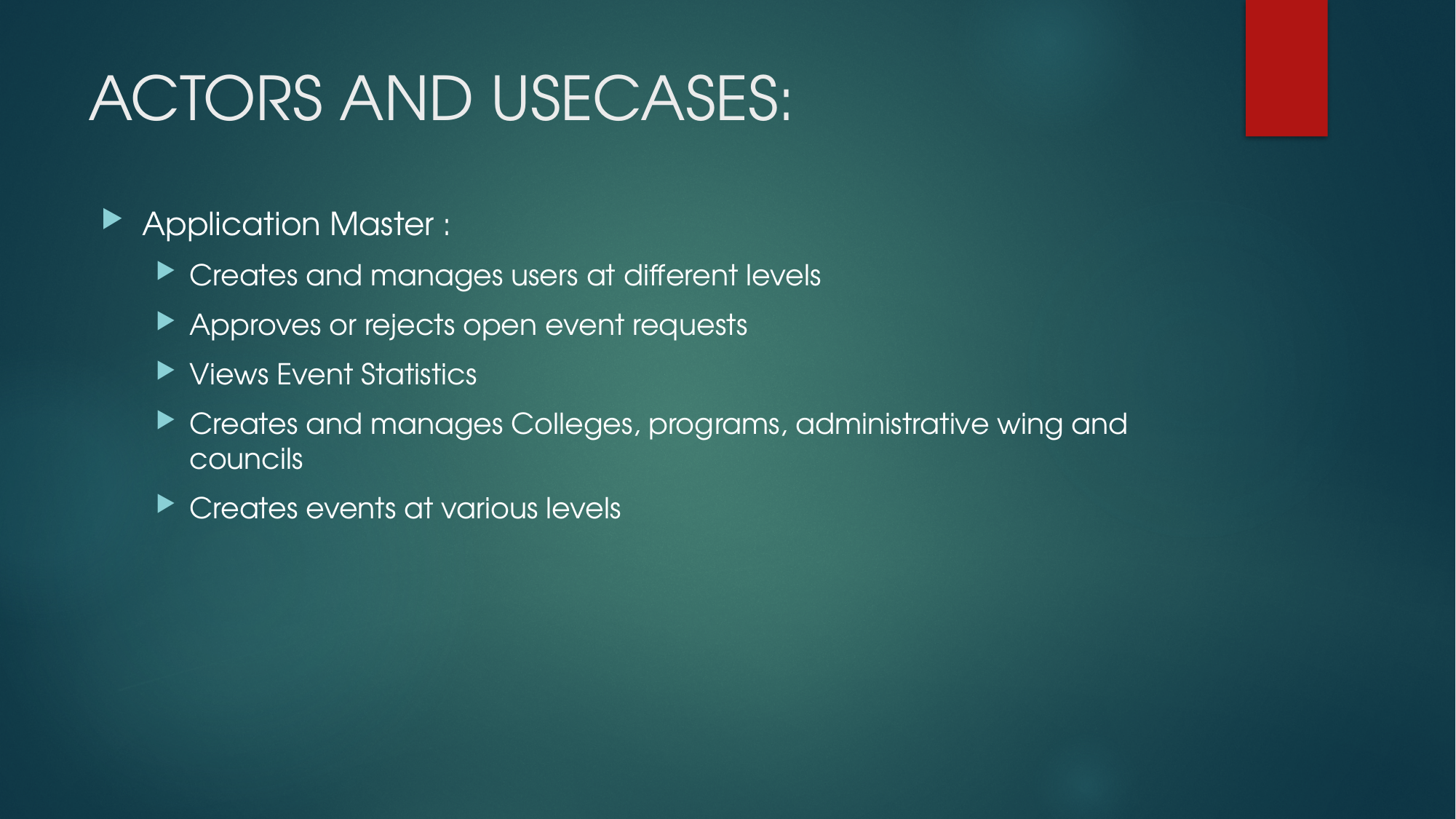

# ACTORS AND USECASES:
Application Master :
Creates and manages users at different levels
Approves or rejects open event requests
Views Event Statistics
Creates and manages Colleges, programs, administrative wing and councils
Creates events at various levels